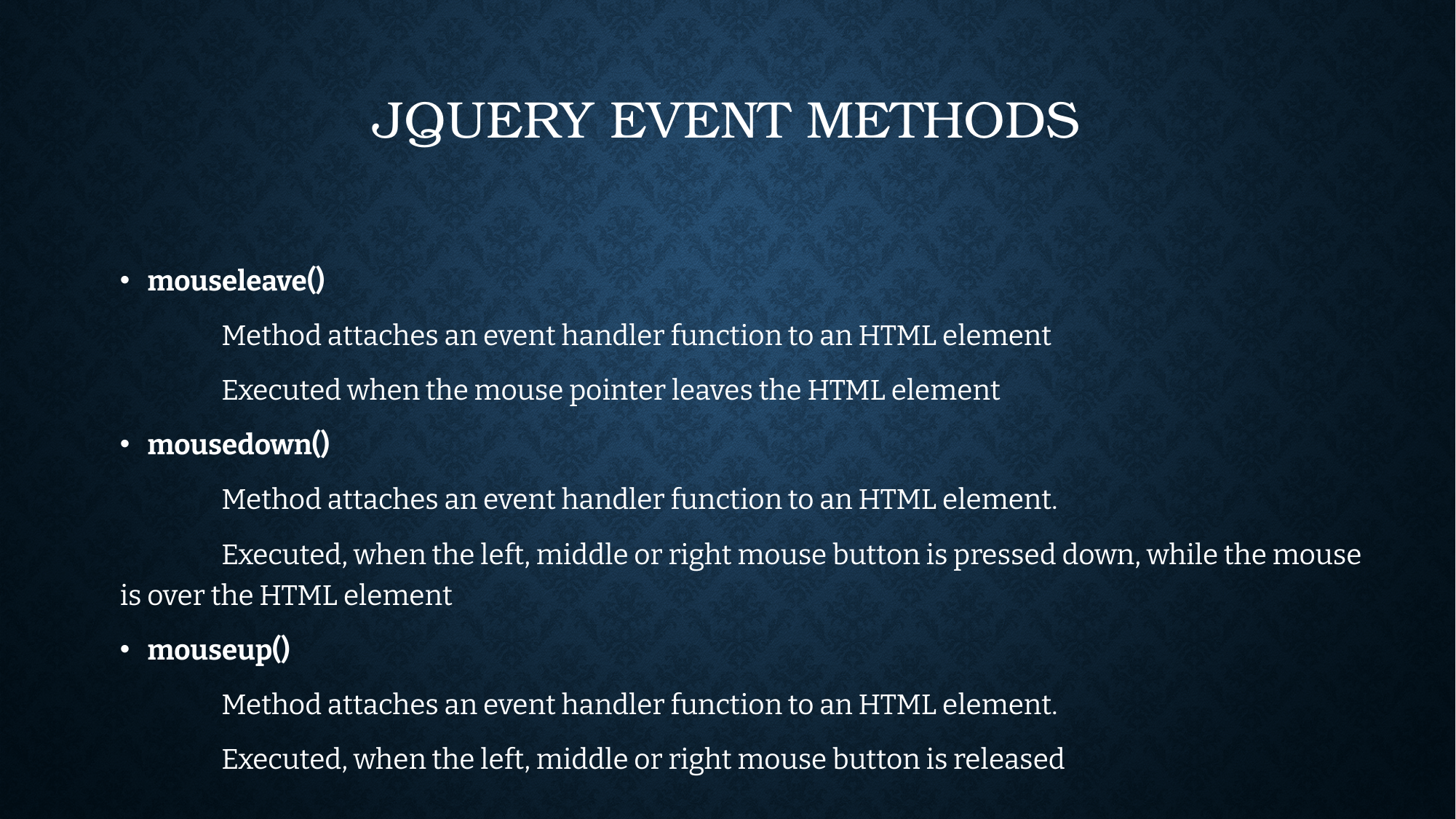

# jQuery Event Methods
mouseleave()
	Method attaches an event handler function to an HTML element
	Executed when the mouse pointer leaves the HTML element
mousedown()
	Method attaches an event handler function to an HTML element.
	Executed, when the left, middle or right mouse button is pressed down, while the mouse is over the HTML element
mouseup()
	Method attaches an event handler function to an HTML element.
	Executed, when the left, middle or right mouse button is released